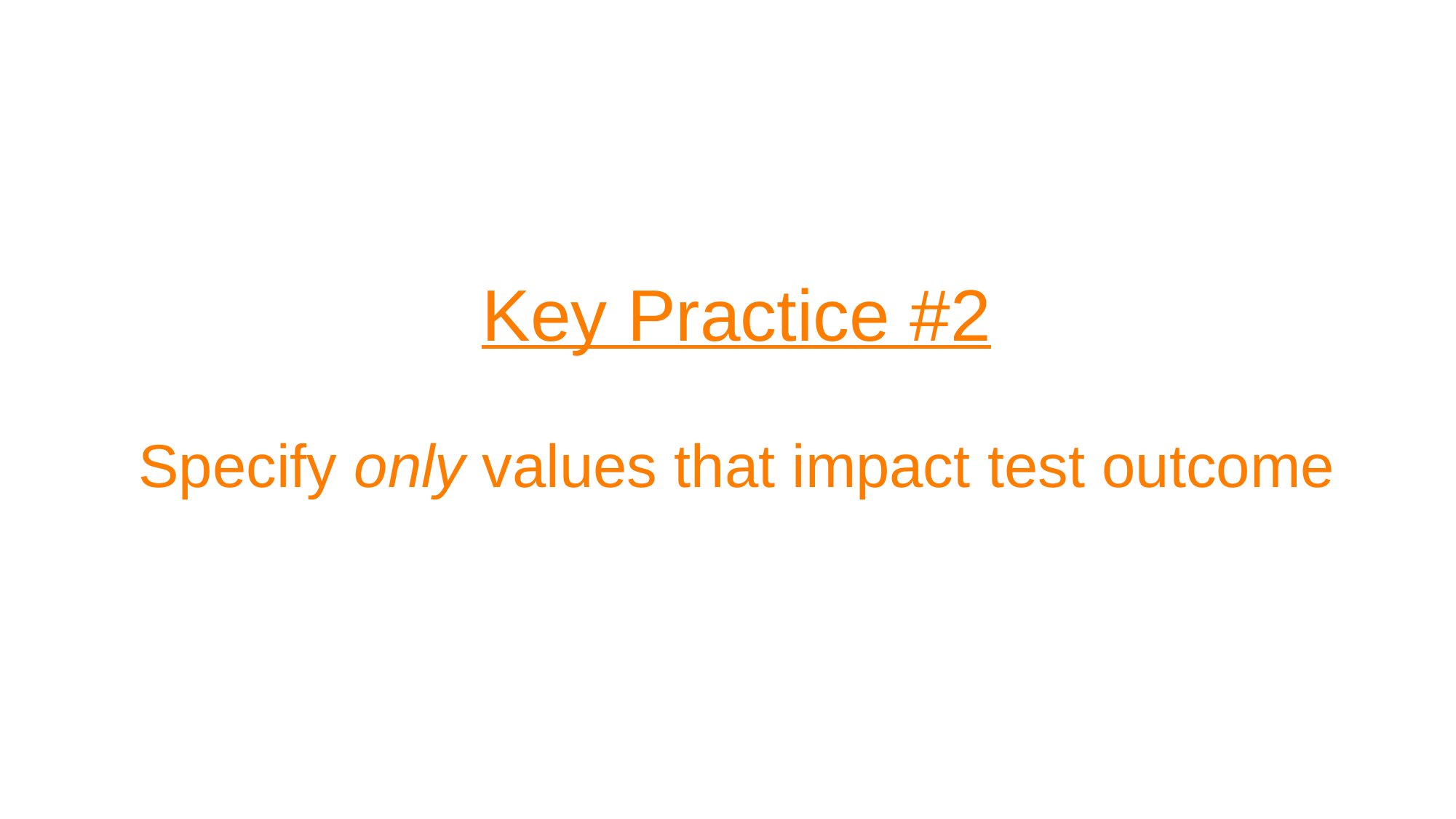

# Key Practice #2 Specify only values that impact test outcome